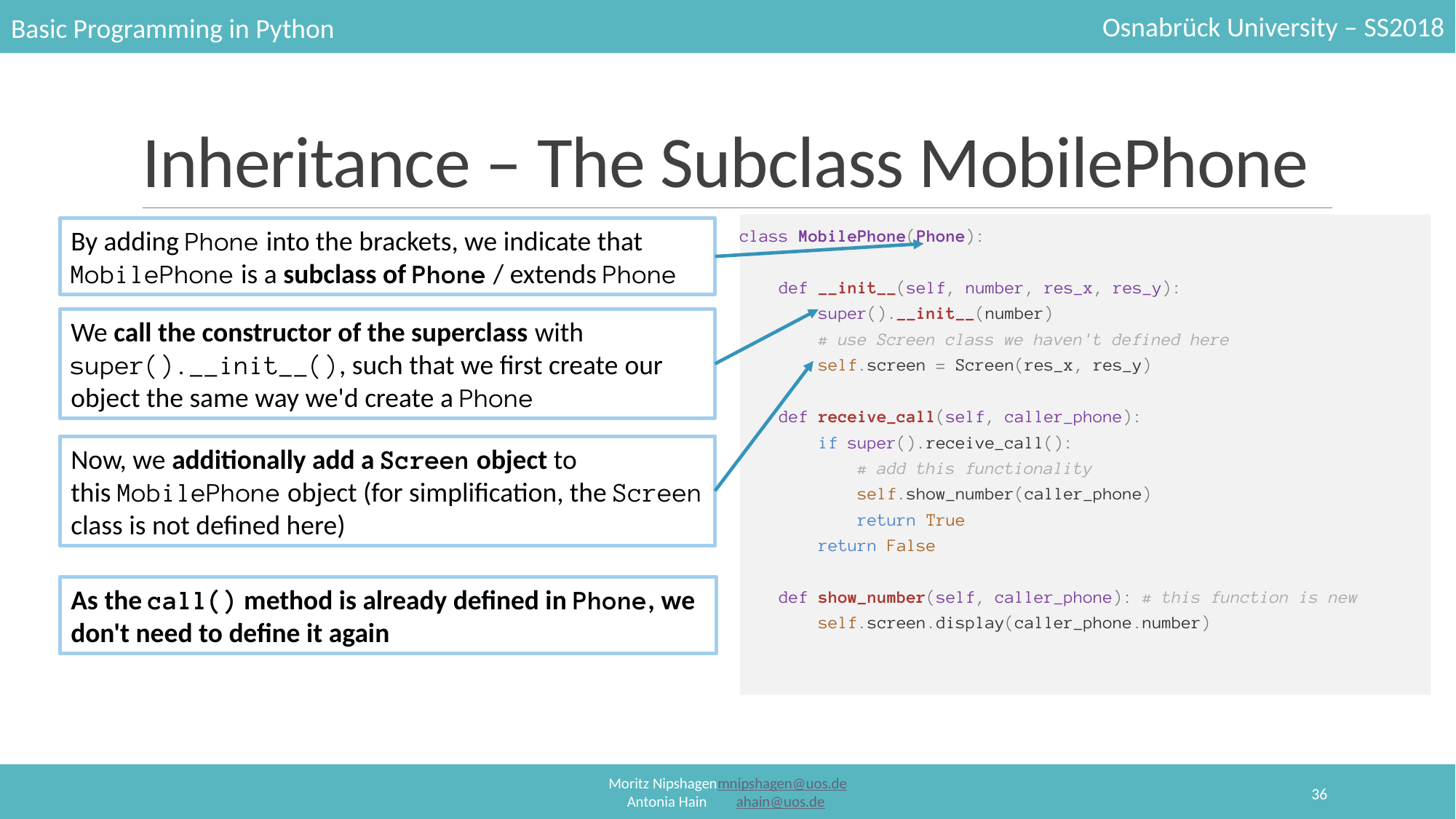

# Inheritance – The Subclass MobilePhone
class MobilePhone(Phone):

    def __init__(self, number, res_x, res_y):
        super().__init__(number)
        # use Screen class we haven't defined here
        self.screen = Screen(res_x, res_y)

    def receive_call(self, caller_phone):
        if super().receive_call():
            # add this functionality
            self.show_number(caller_phone)
            return True
        return False

    def show_number(self, caller_phone): # this function is new
        self.screen.display(caller_phone.number)

By adding Phone into the brackets, we indicate that MobilePhone is a subclass of Phone / extends Phone
We call the constructor of the superclass with super().__init__(), such that we first create our object the same way we'd create a Phone
Now, we additionally add a Screen object to this MobilePhone object (for simplification, the Screen class is not defined here)
As the call() method is already defined in Phone, we don't need to define it again
36